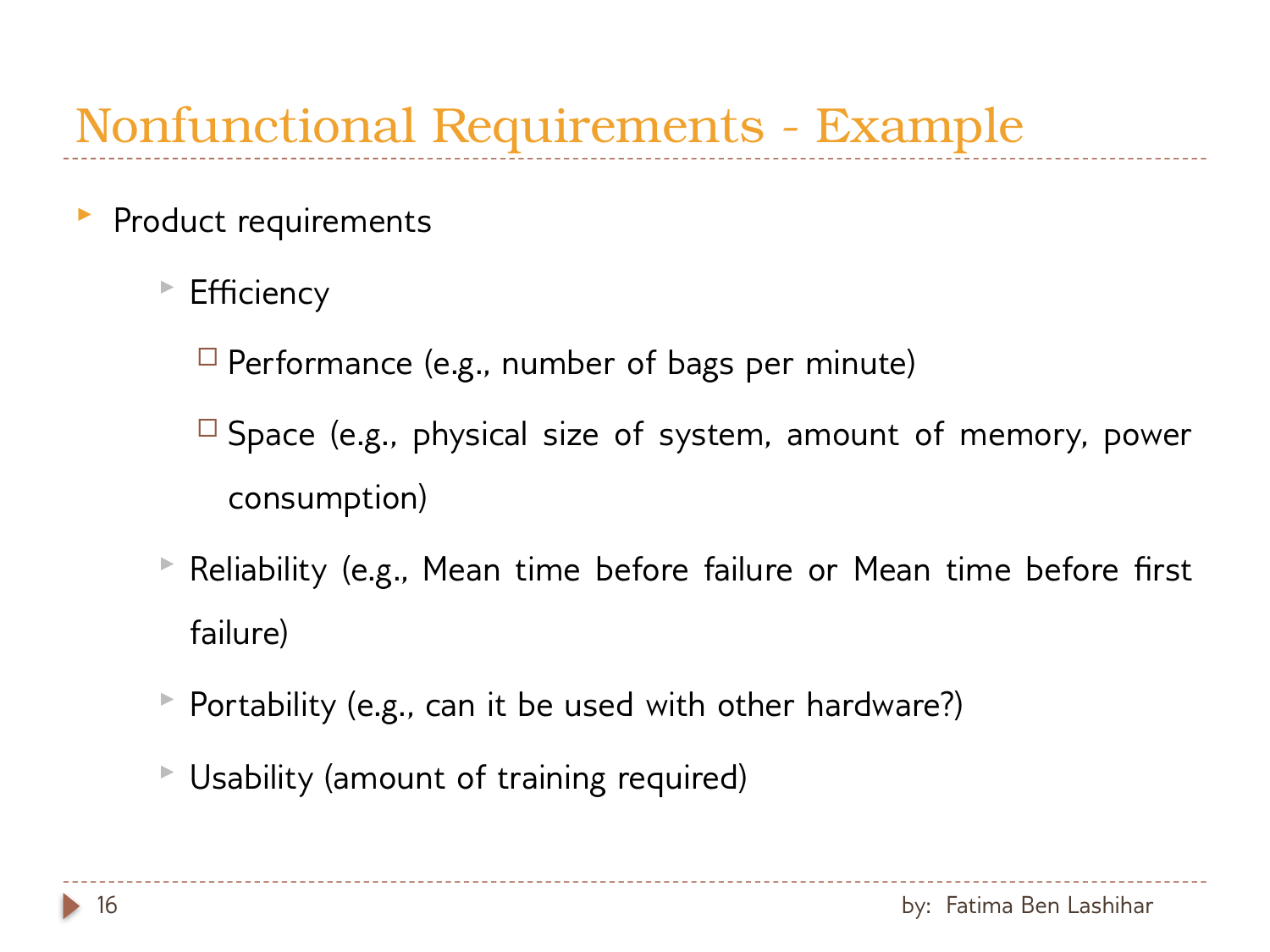

# Nonfunctional Requirements - Example
Product requirements
Efficiency
Performance (e.g., number of bags per minute)
Space (e.g., physical size of system, amount of memory, power consumption)
Reliability (e.g., Mean time before failure or Mean time before first failure)
Portability (e.g., can it be used with other hardware?)
Usability (amount of training required)
16
by:  Fatima Ben Lashihar